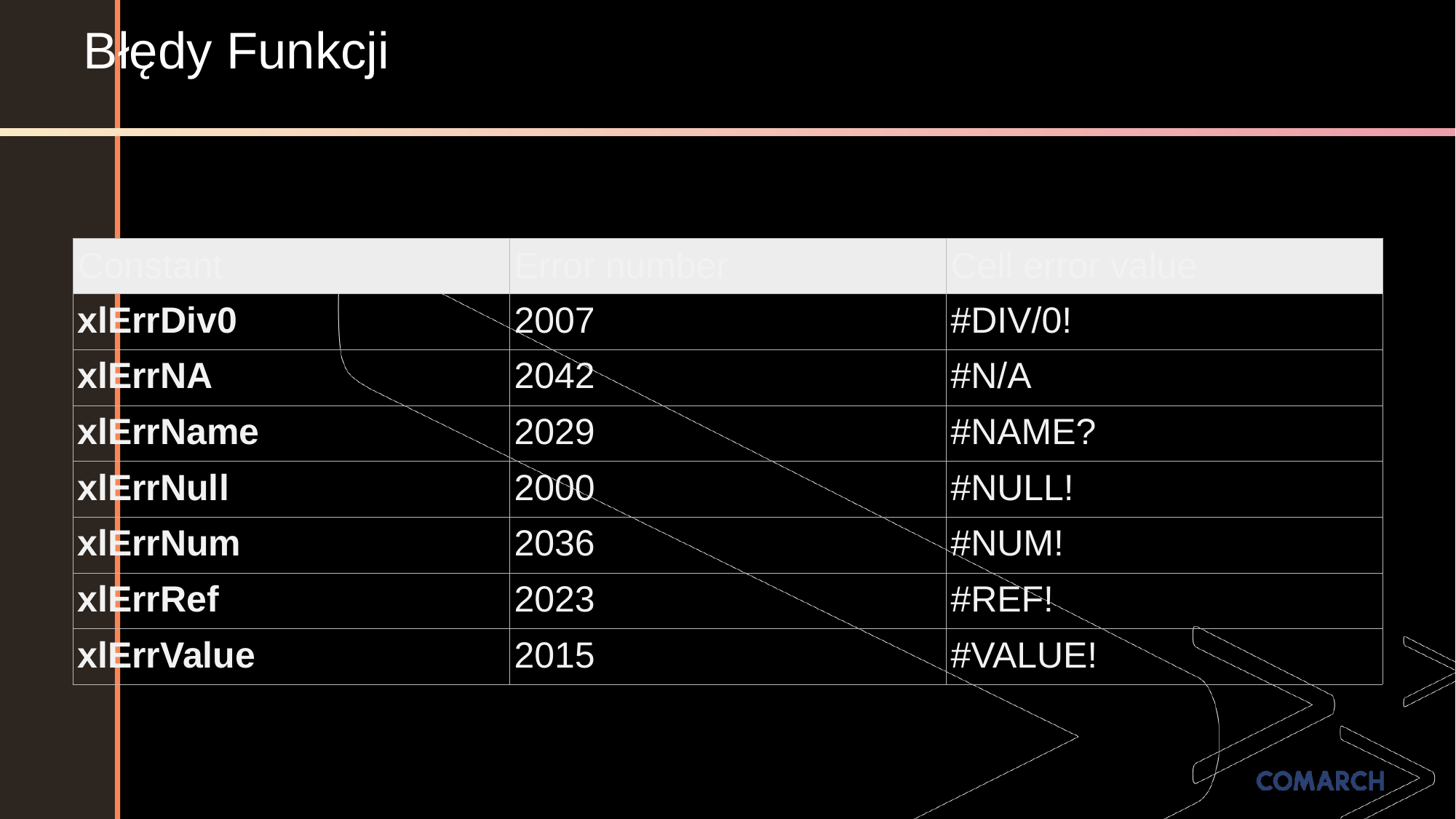

# Błędy Funkcji

| Constant | Error number | Cell error value |
| --- | --- | --- |
| xlErrDiv0 | 2007 | #DIV/0! |
| xlErrNA | 2042 | #N/A |
| xlErrName | 2029 | #NAME? |
| xlErrNull | 2000 | #NULL! |
| xlErrNum | 2036 | #NUM! |
| xlErrRef | 2023 | #REF! |
| xlErrValue | 2015 | #VALUE! |